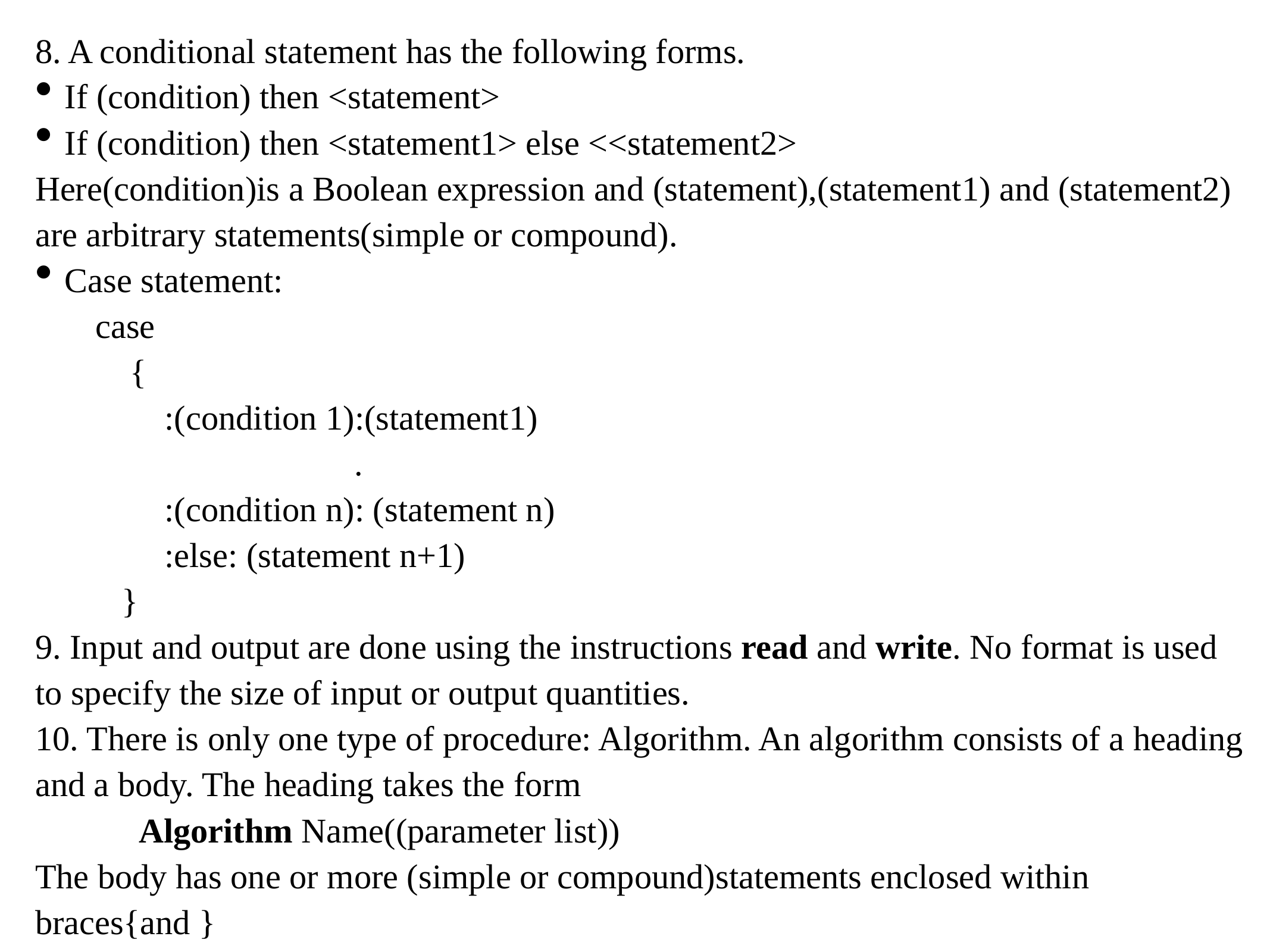

8. A conditional statement has the following forms.
If (condition) then <statement>
If (condition) then <statement1> else <<statement2>
Here(condition)is a Boolean expression and (statement),(statement1) and (statement2) are arbitrary statements(simple or compound).
Case statement:
       case
           {
               :(condition 1):(statement1)
                                     .
               :(condition n): (statement n)
               :else: (statement n+1)
          }
9. Input and output are done using the instructions read and write. No format is used to specify the size of input or output quantities.
10. There is only one type of procedure: Algorithm. An algorithm consists of a heading and a body. The heading takes the form
            Algorithm Name((parameter list))
The body has one or more (simple or compound)statements enclosed within braces{and }